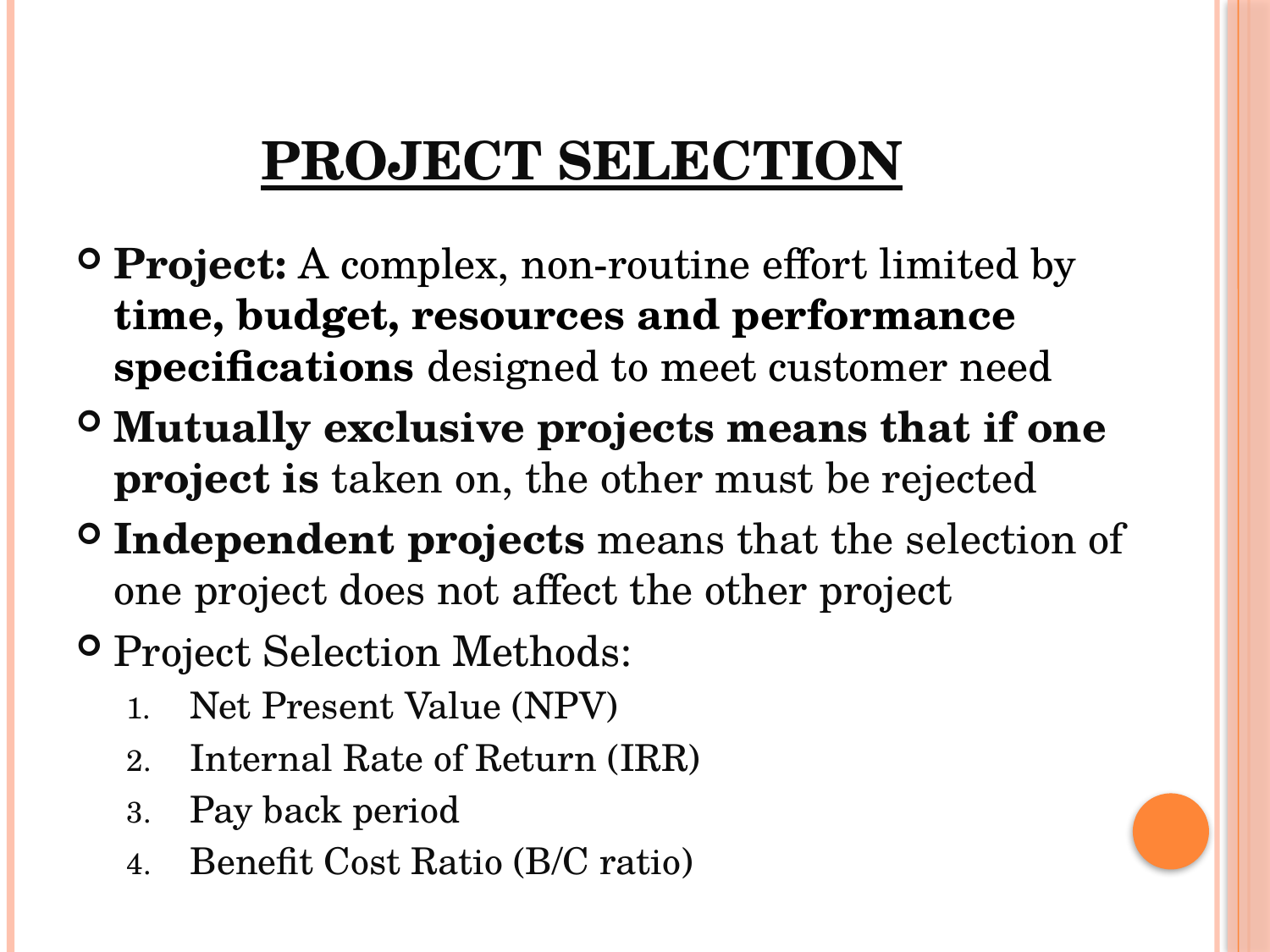

# Project Selection

Project: A complex, non-routine effort limited by time, budget, resources and performance specifications designed to meet customer need
Mutually exclusive projects means that if one project is taken on, the other must be rejected
Independent projects means that the selection of one project does not affect the other project
Project Selection Methods:
Net Present Value (NPV)
Internal Rate of Return (IRR)
Pay back period
Benefit Cost Ratio (B/C ratio)